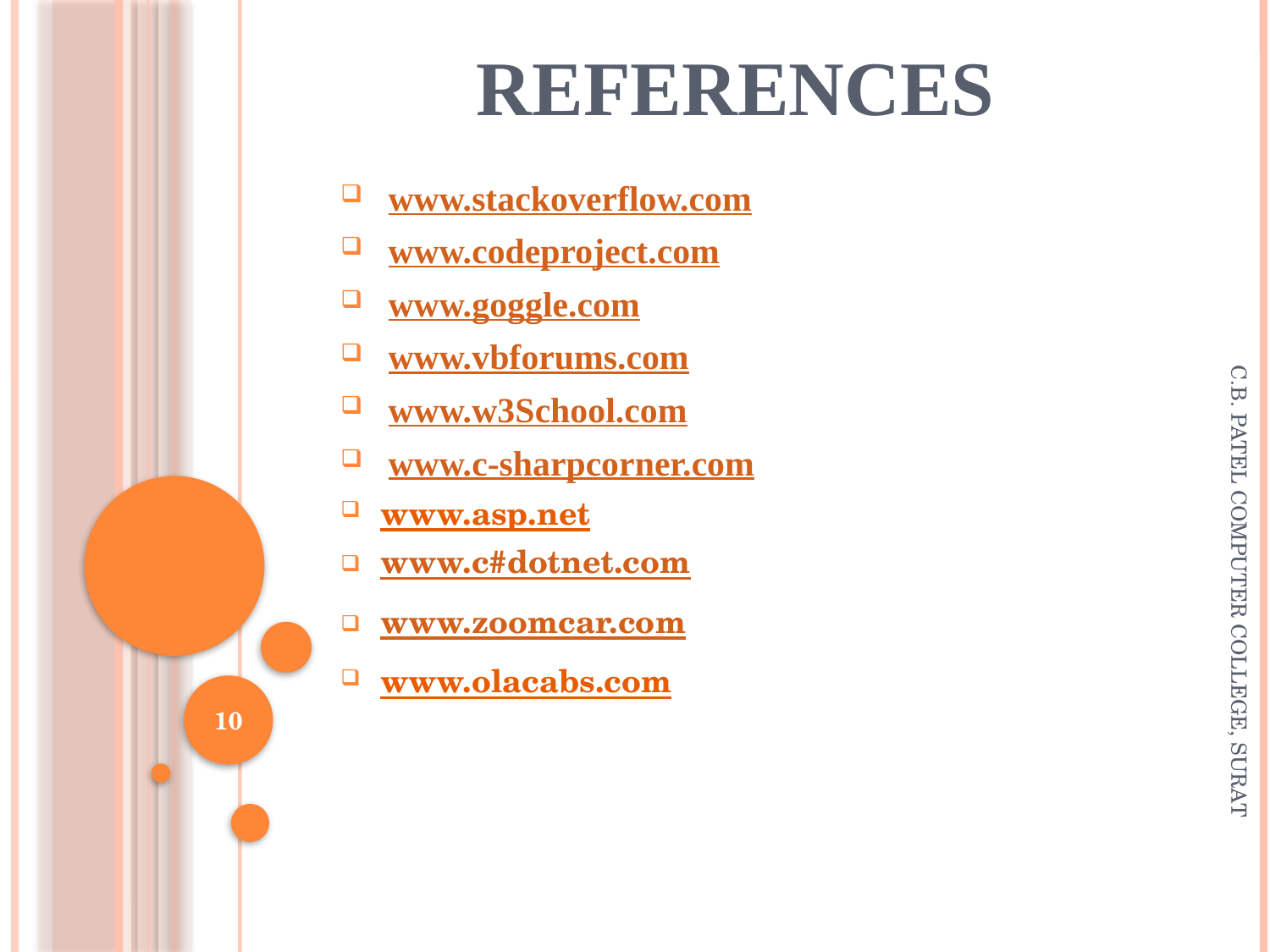

# References
www.stackoverflow.com
www.codeproject.com
www.goggle.com
www.vbforums.com
www.w3School.com
www.c-sharpcorner.com
www.asp.net
www.c#dotnet.com
www.zoomcar.com
www.olacabs.com

C.B. PATEL COMPUTER COLLEGE, SURAT
10